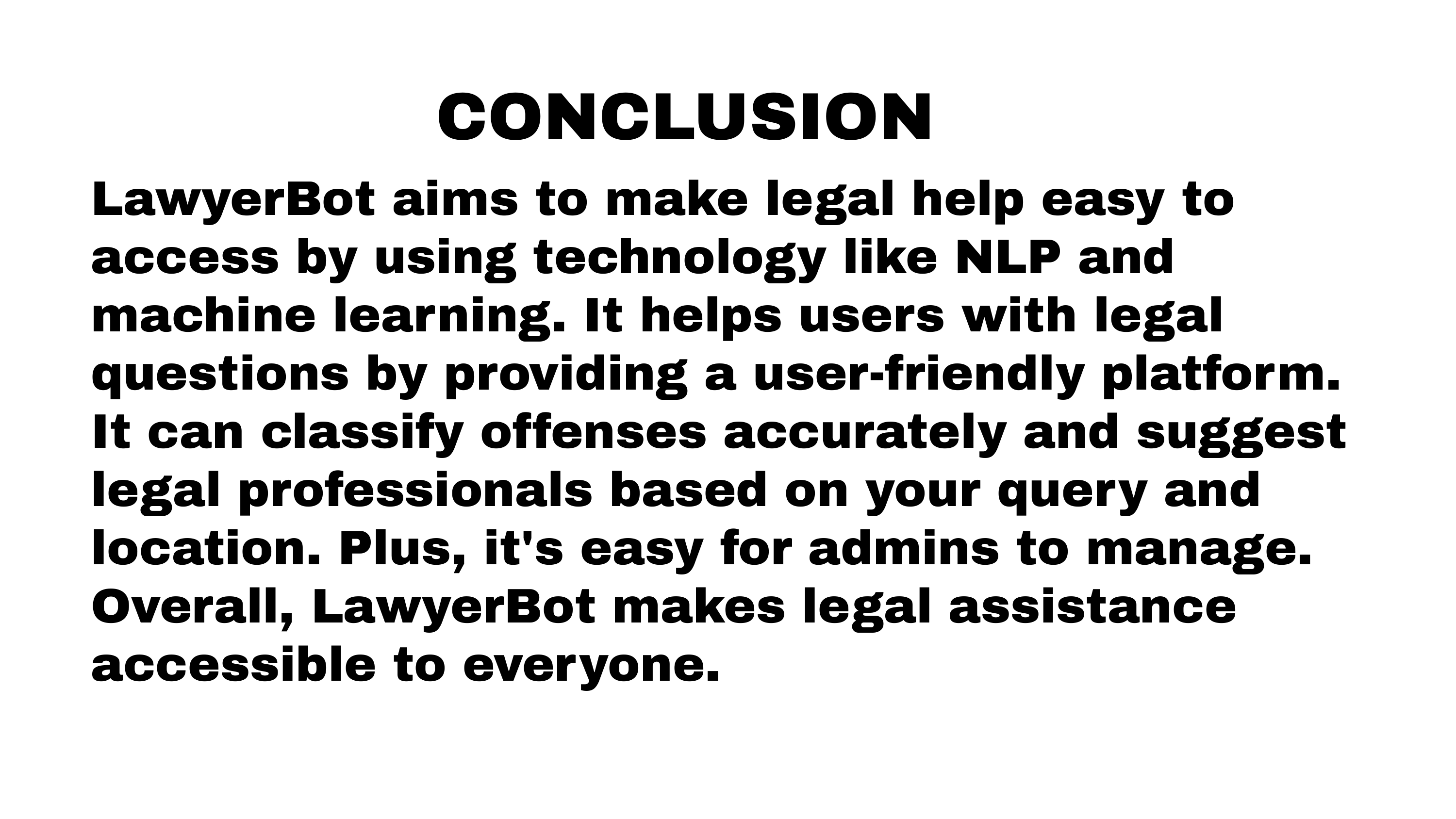

# CONCLUSION
LawyerBot aims to make legal help easy to access by using technology like NLP and machine learning. It helps users with legal questions by providing a user-friendly platform. It can classify offenses accurately and suggest legal professionals based on your query and location. Plus, it's easy for admins to manage. Overall, LawyerBot makes legal assistance accessible to everyone.